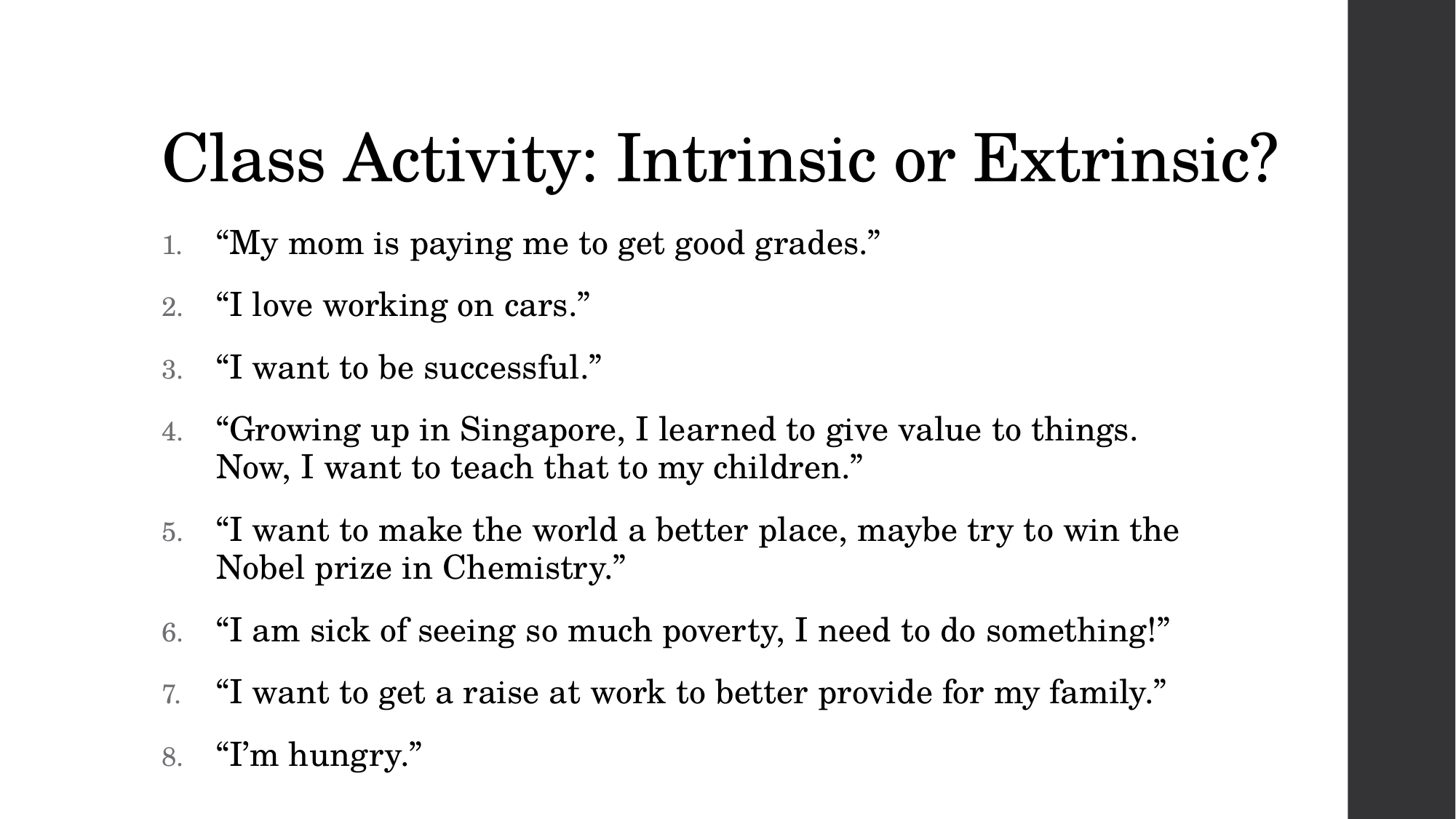

# Class Activity: Intrinsic or Extrinsic?
“My mom is paying me to get good grades.”
“I love working on cars.”
“I want to be successful.”
“Growing up in Singapore, I learned to give value to things.  Now, I want to teach that to my children.”
“I want to make the world a better place, maybe try to win the Nobel prize in Chemistry.”
“I am sick of seeing so much poverty, I need to do something!”
“I want to get a raise at work to better provide for my family.”
“I’m hungry.”